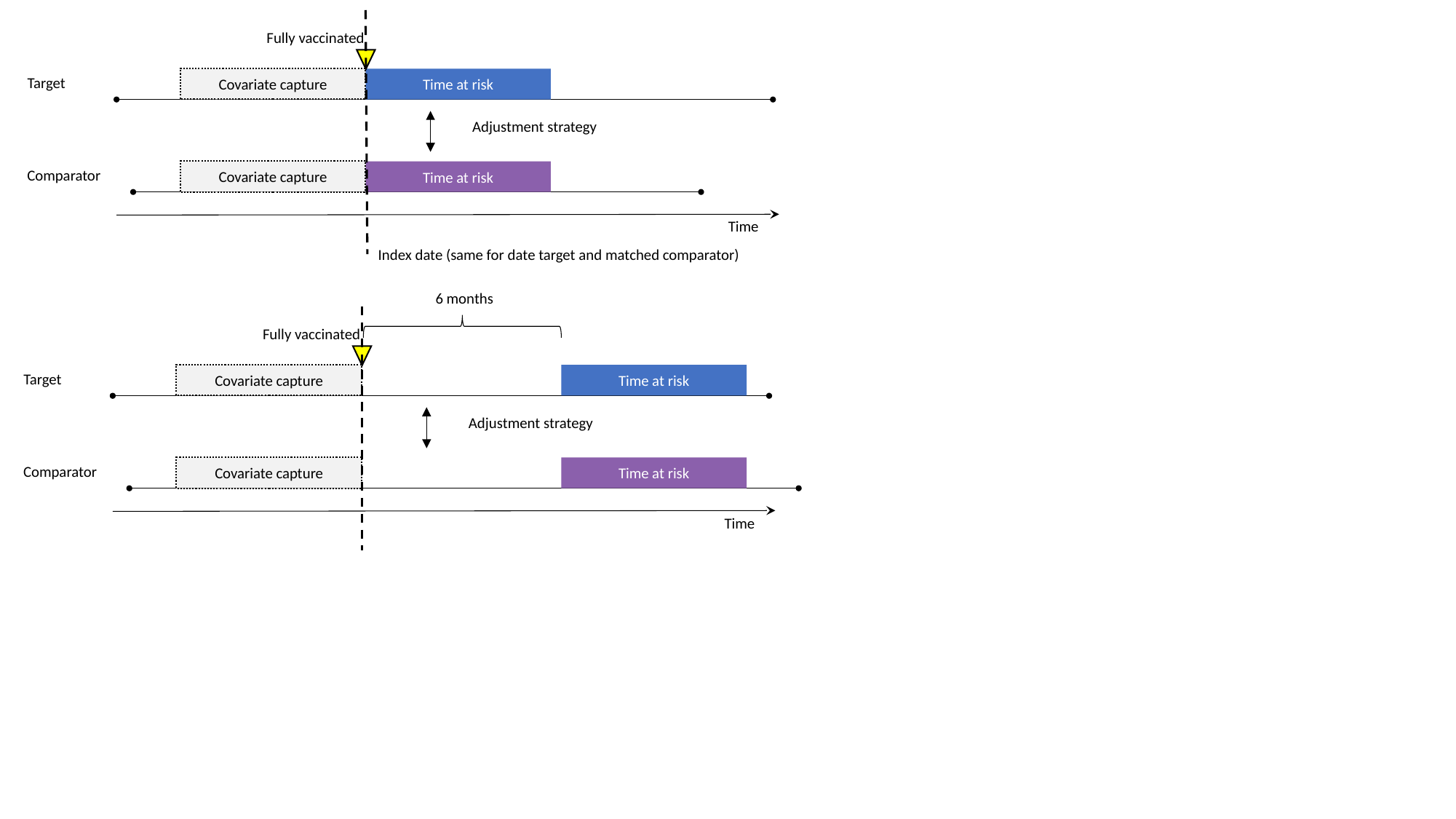

Fully vaccinated

Target
Covariate capture
Time at risk
Adjustment strategy
Comparator
Covariate capture
Time at risk
Time

Index date (same for date target and matched comparator)
6 months
Fully vaccinated

Target
Covariate capture
Time at risk
Adjustment strategy
Comparator
Covariate capture
Time at risk
Time